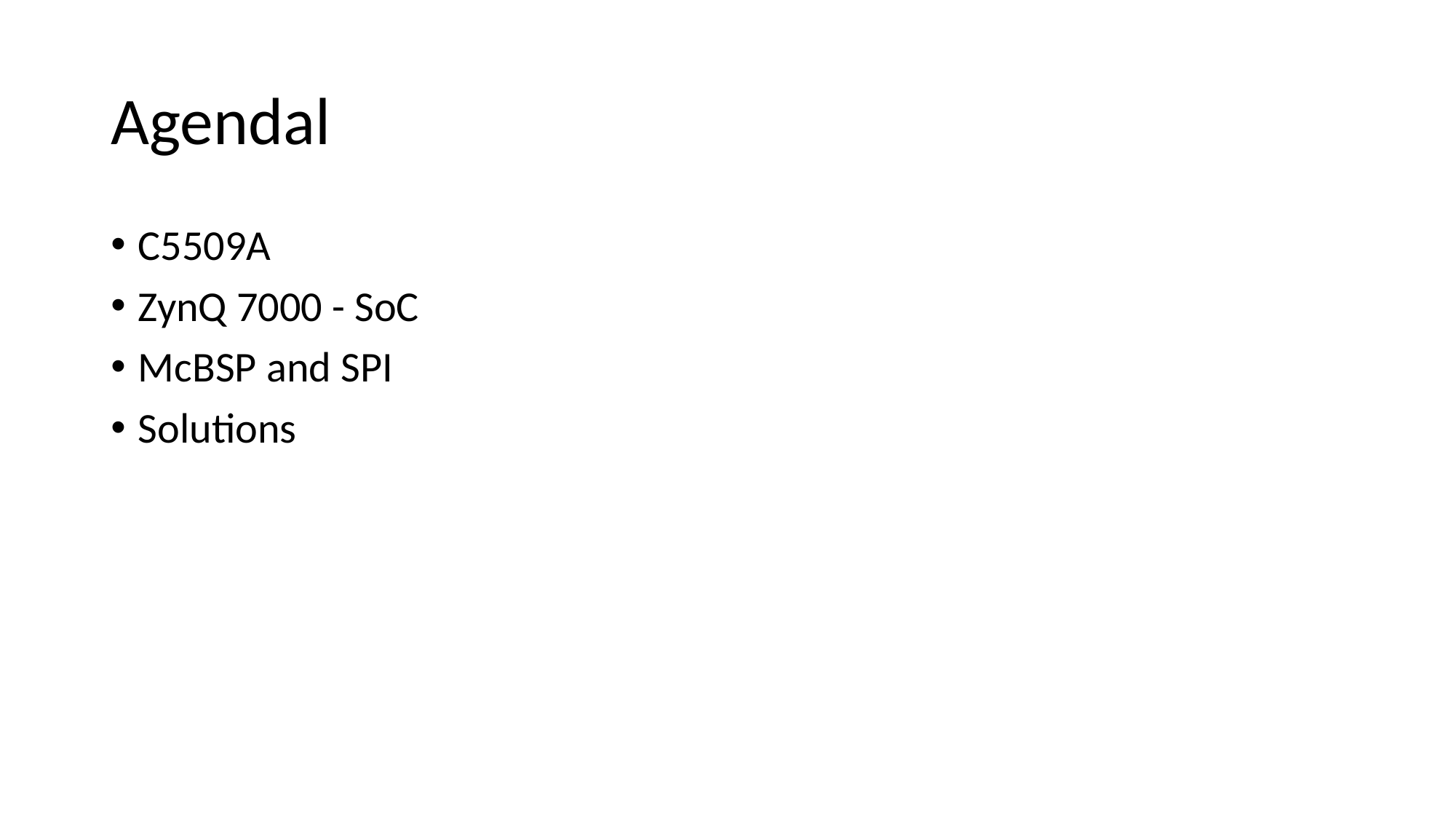

# Agendal
C5509A
ZynQ 7000 - SoC
McBSP and SPI
Solutions